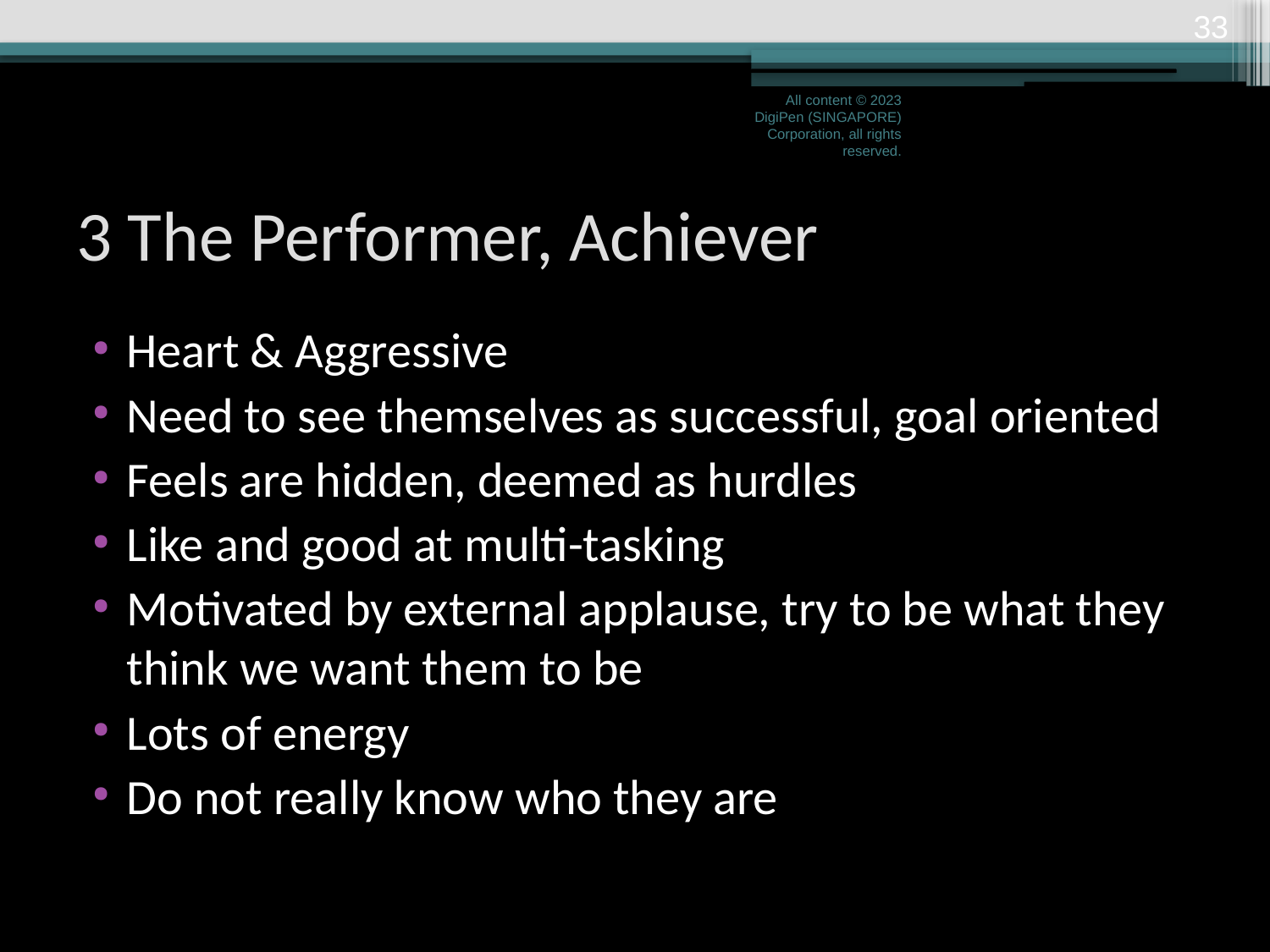

33
All content © 2023 DigiPen (SINGAPORE) Corporation, all rights reserved.
# 3 The Performer, Achiever
Heart & Aggressive
Need to see themselves as successful, goal oriented
Feels are hidden, deemed as hurdles
Like and good at multi-tasking
Motivated by external applause, try to be what they think we want them to be
Lots of energy
Do not really know who they are